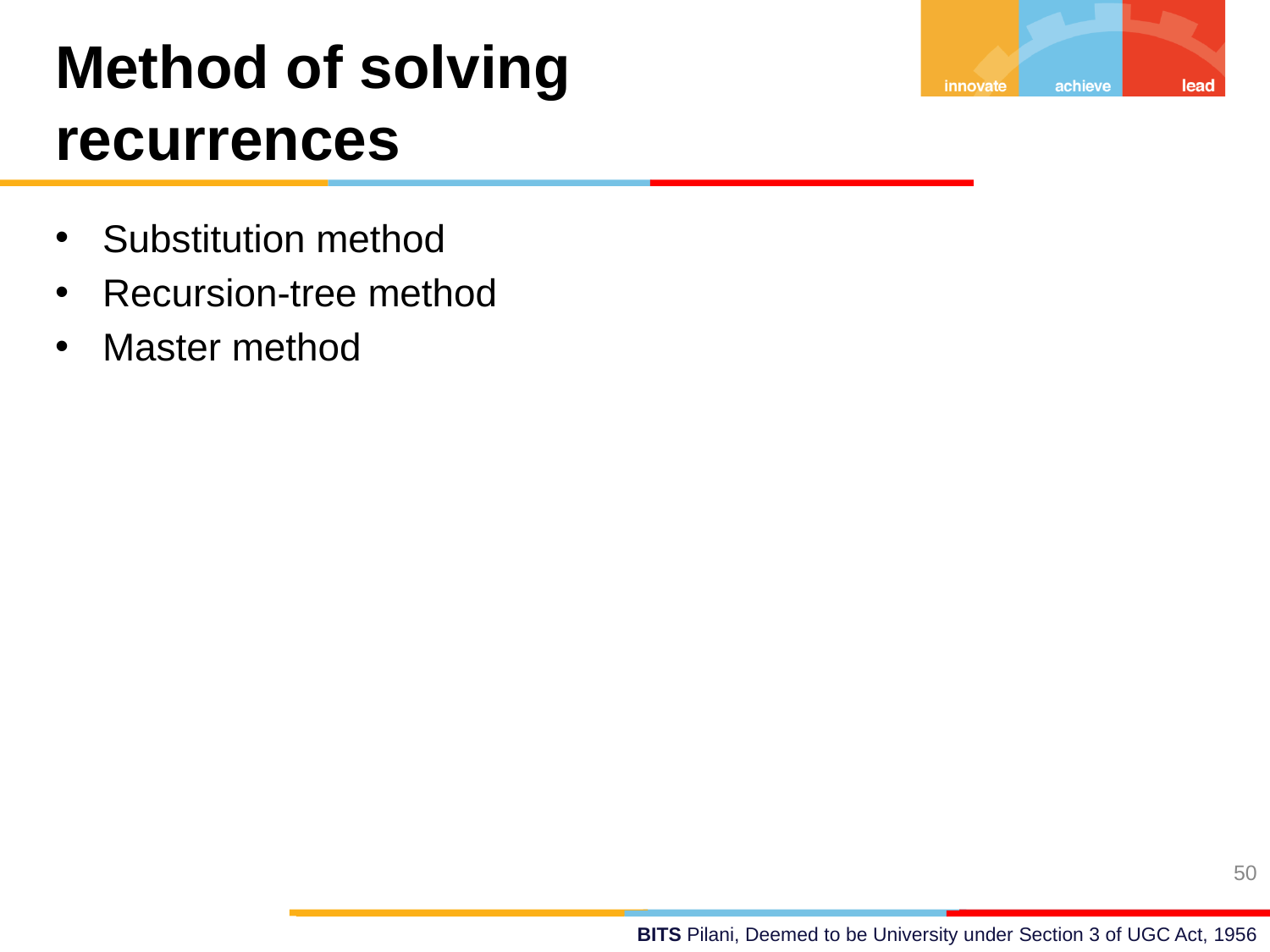

Method of solving recurrences
Substitution method
Recursion-tree method
Master method
50